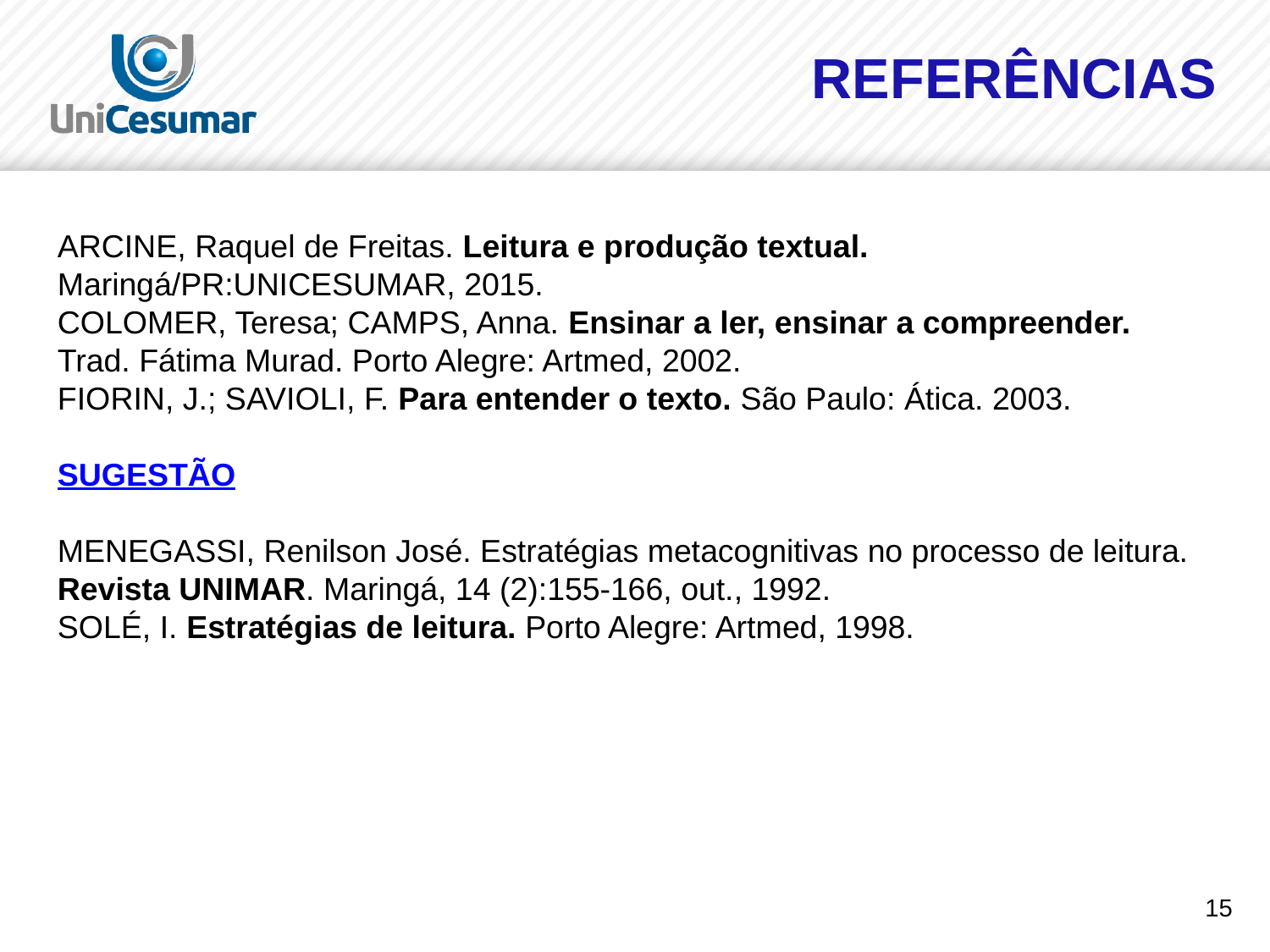

# REFERÊNCIAS
ARCINE, Raquel de Freitas. Leitura e produção textual. Maringá/PR:UNICESUMAR, 2015.
COLOMER, Teresa; CAMPS, Anna. Ensinar a ler, ensinar a compreender. Trad. Fátima Murad. Porto Alegre: Artmed, 2002.
FIORIN, J.; SAVIOLI, F. Para entender o texto. São Paulo: Ática. 2003.

SUGESTÃO

MENEGASSI, Renilson José. Estratégias metacognitivas no processo de leitura. Revista UNIMAR. Maringá, 14 (2):155-166, out., 1992.
SOLÉ, I. Estratégias de leitura. Porto Alegre: Artmed, 1998.